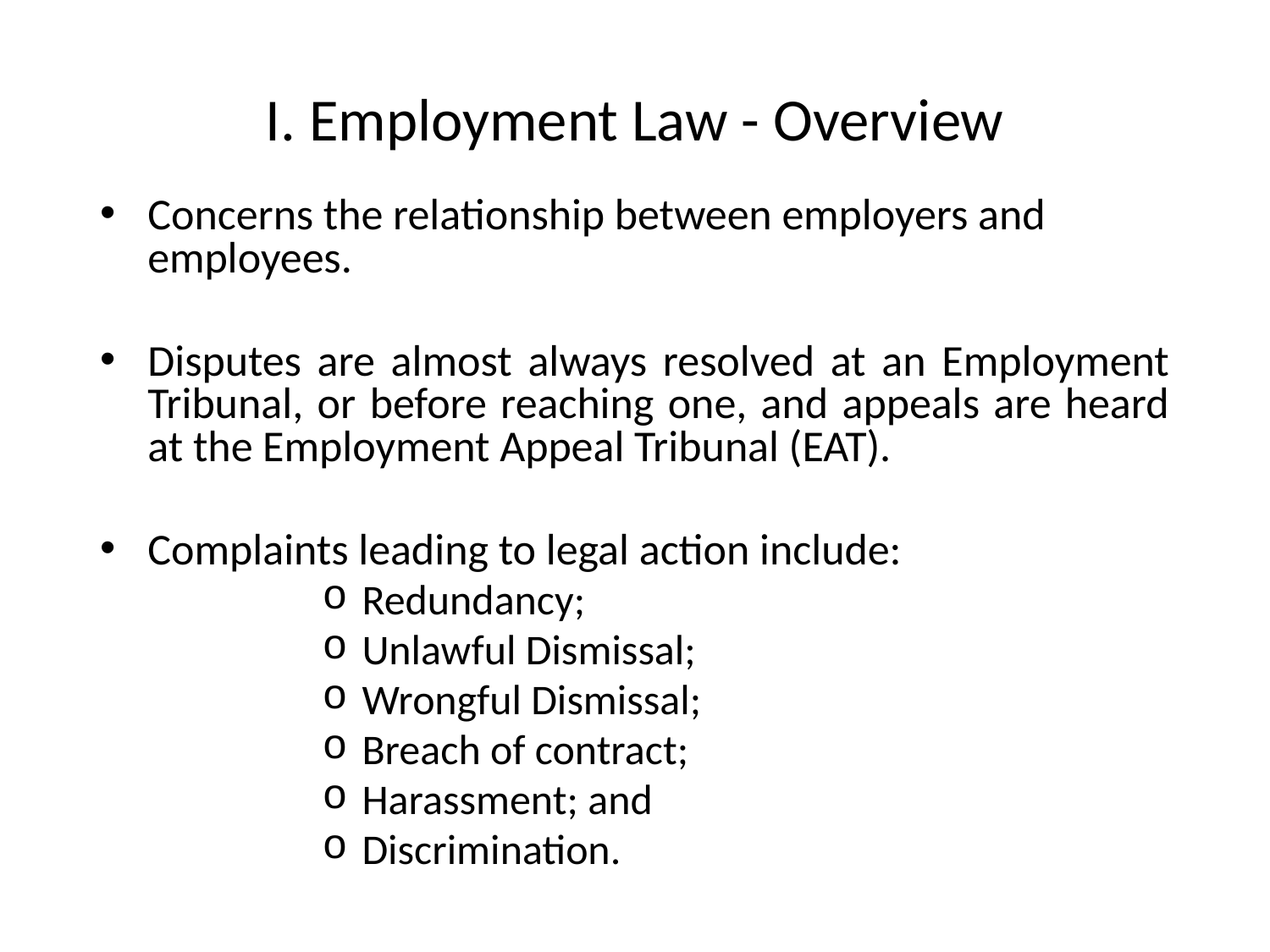

# I. Employment Law - Overview
Concerns the relationship between employers and employees.

Disputes are almost always resolved at an Employment Tribunal, or before reaching one, and appeals are heard at the Employment Appeal Tribunal (EAT).

Complaints leading to legal action include:
Redundancy;
Unlawful Dismissal;
Wrongful Dismissal;
Breach of contract;
Harassment; and
Discrimination.